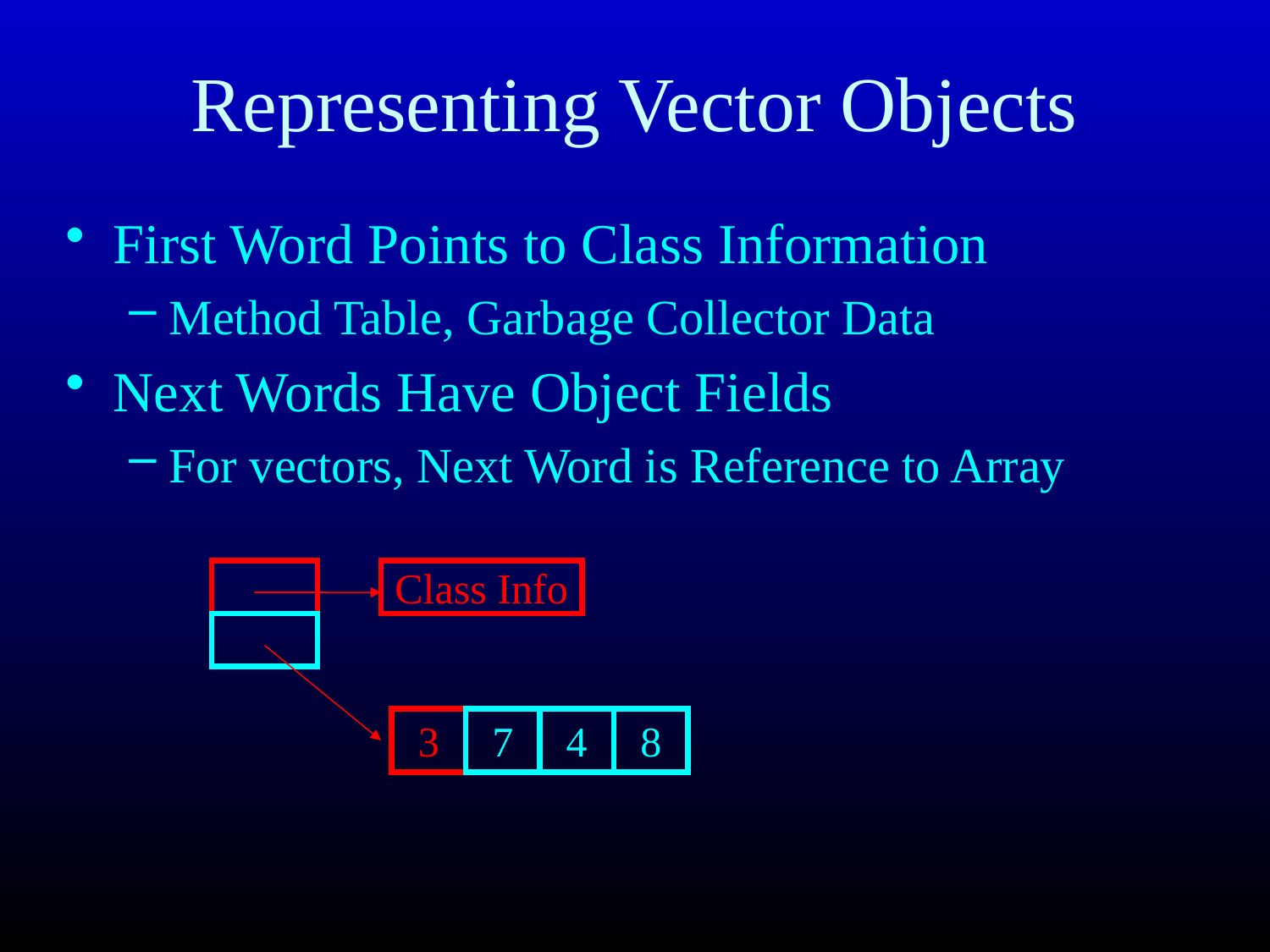

# Representing Vector Objects
First Word Points to Class Information
Method Table, Garbage Collector Data
Next Words Have Object Fields
For vectors, Next Word is Reference to Array

Class Info

3
7
4
8